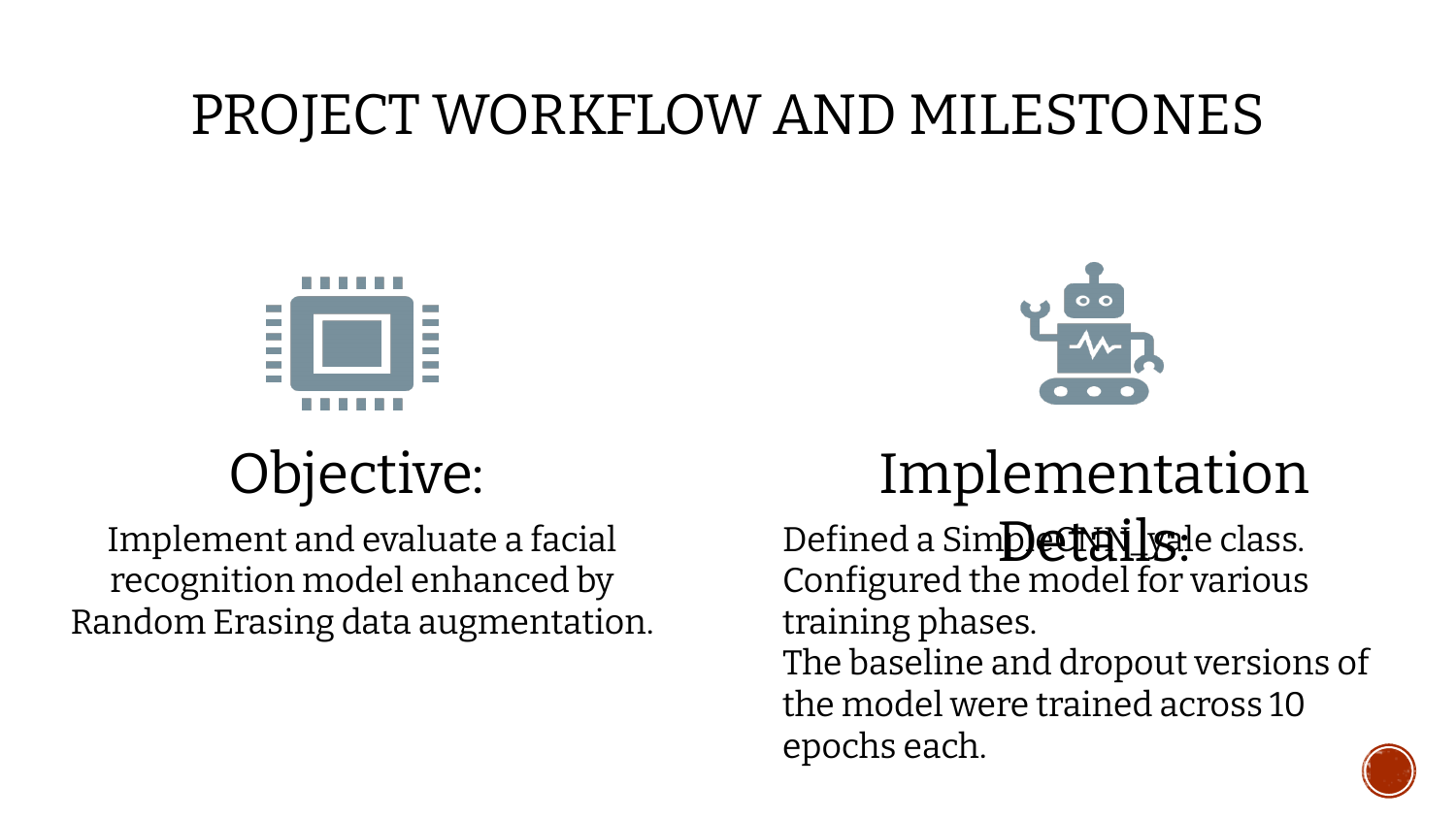

# Project Workflow and Milestones
Objective:
Implement and evaluate a facial recognition model enhanced by Random Erasing data augmentation.
Implementation Details:
Defined a SimpleCNN_yale class.
Configured the model for various training phases.
The baseline and dropout versions of the model were trained across 10 epochs each.